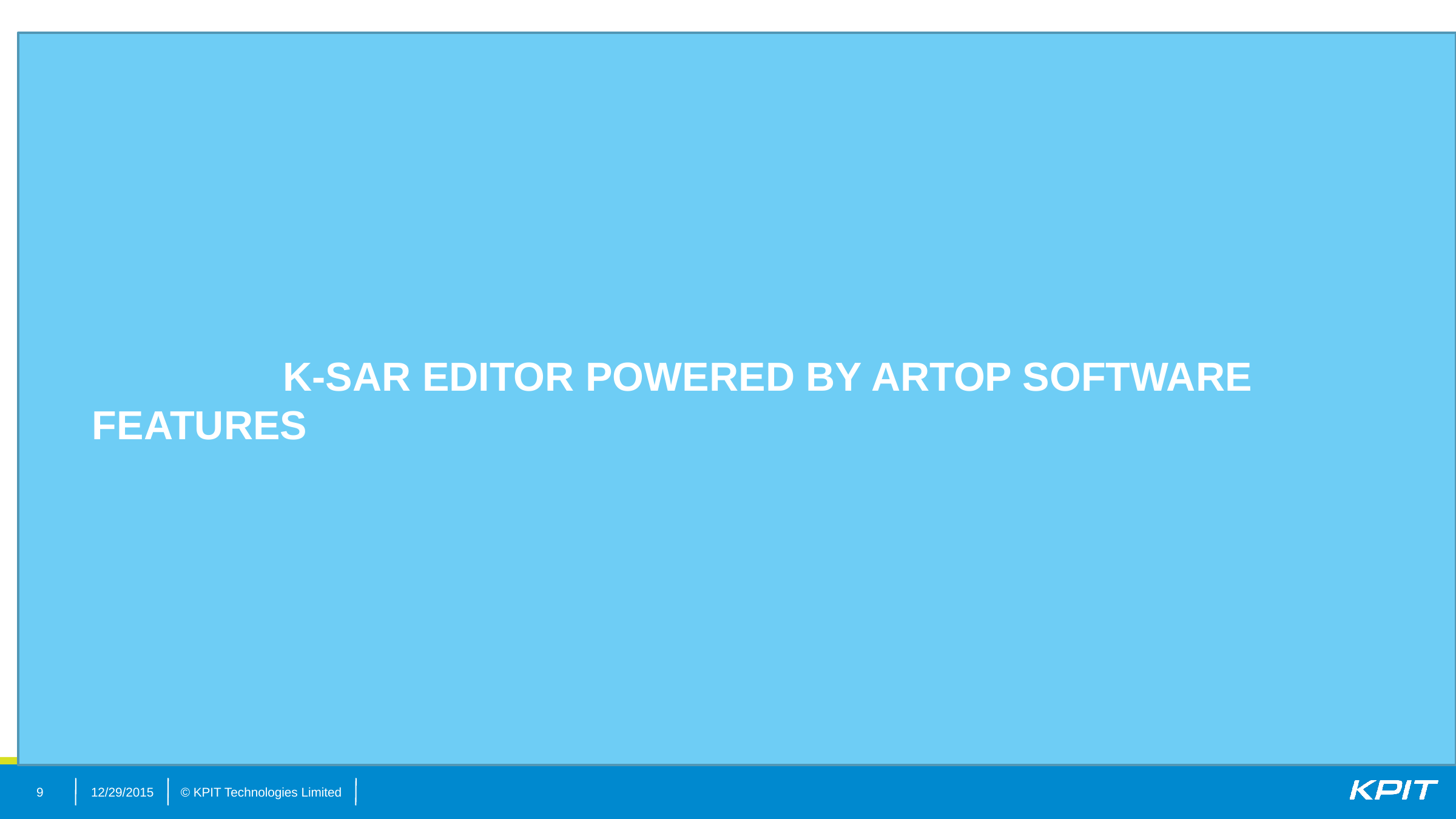

K-SAR Editor Powered by ARTOP Software Features
#
9
12/29/2015